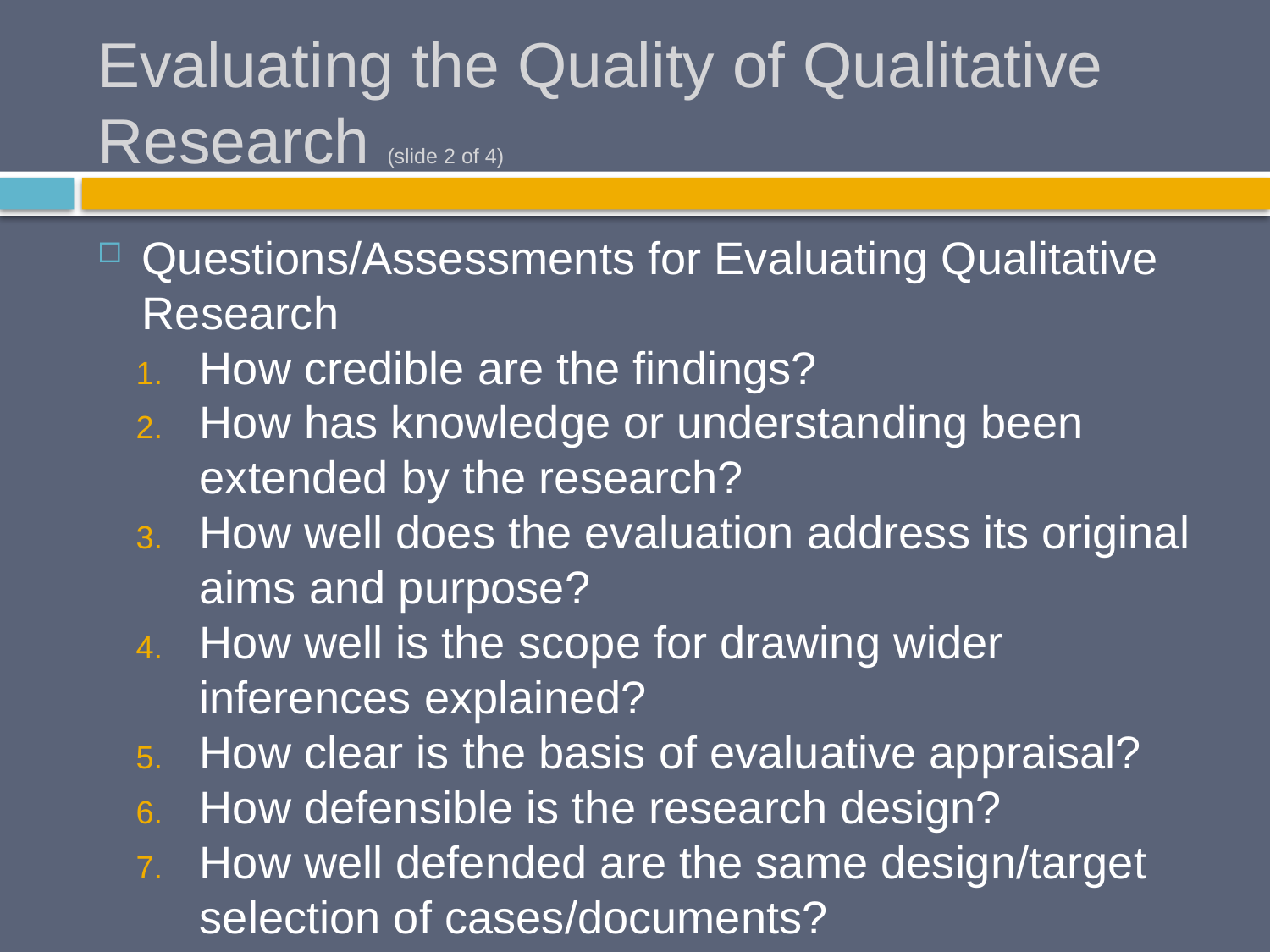

# Evaluating the Quality of Qualitative Research (slide 2 of 4)
Questions/Assessments for Evaluating Qualitative Research
How credible are the findings?
How has knowledge or understanding been extended by the research?
How well does the evaluation address its original aims and purpose?
How well is the scope for drawing wider inferences explained?
How clear is the basis of evaluative appraisal?
How defensible is the research design?
How well defended are the same design/target selection of cases/documents?